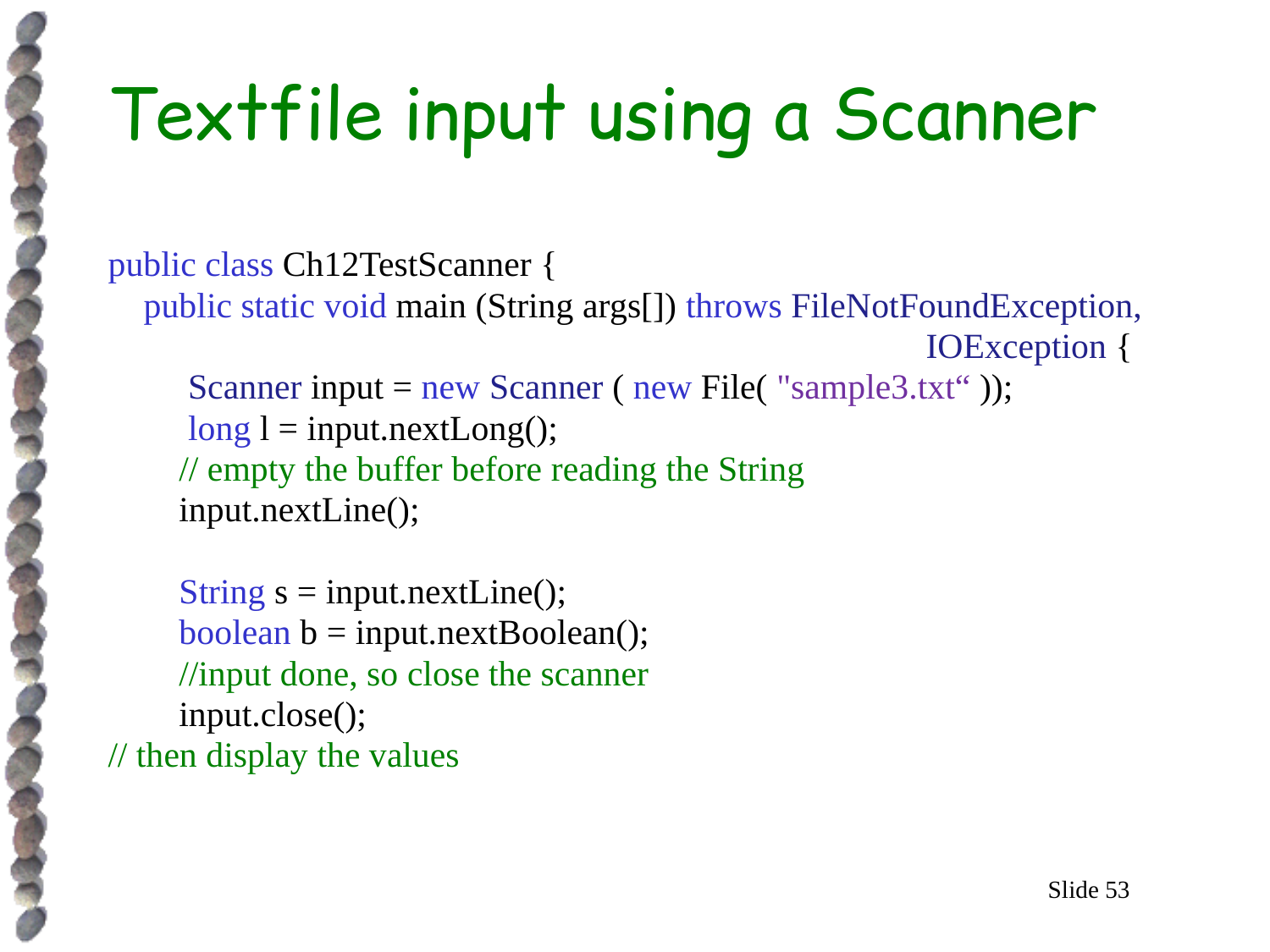

# Textfile input using a Scanner
public class Ch12TestScanner {
    public static void main (String args[]) throws FileNotFoundException,
                                                                                            IOException {
         Scanner input = new Scanner ( new File( "sample3.txt“ ));
         long l = input.nextLong();
        // empty the buffer before reading the String
        input.nextLine();

        String s = input.nextLine();
        boolean b = input.nextBoolean();
        //input done, so close the scanner
        input.close();
// then display the values
Slide 53